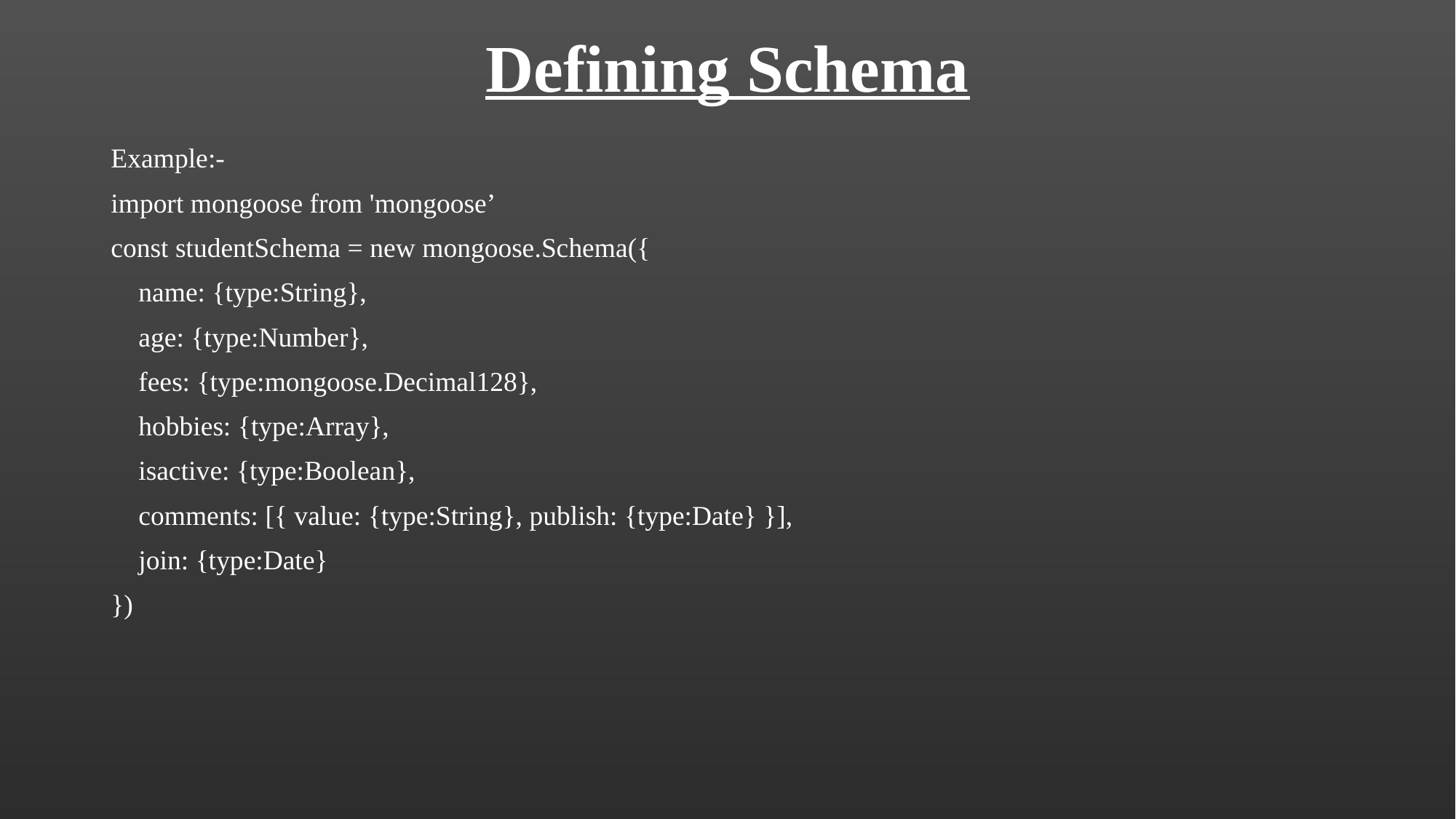

# Defining Schema
Example:-
import mongoose from 'mongoose’
const studentSchema = new mongoose.Schema({
    name: {type:String},
    age: {type:Number},
    fees: {type:mongoose.Decimal128},
    hobbies: {type:Array},
    isactive: {type:Boolean},
    comments: [{ value: {type:String}, publish: {type:Date} }],
    join: {type:Date}
})